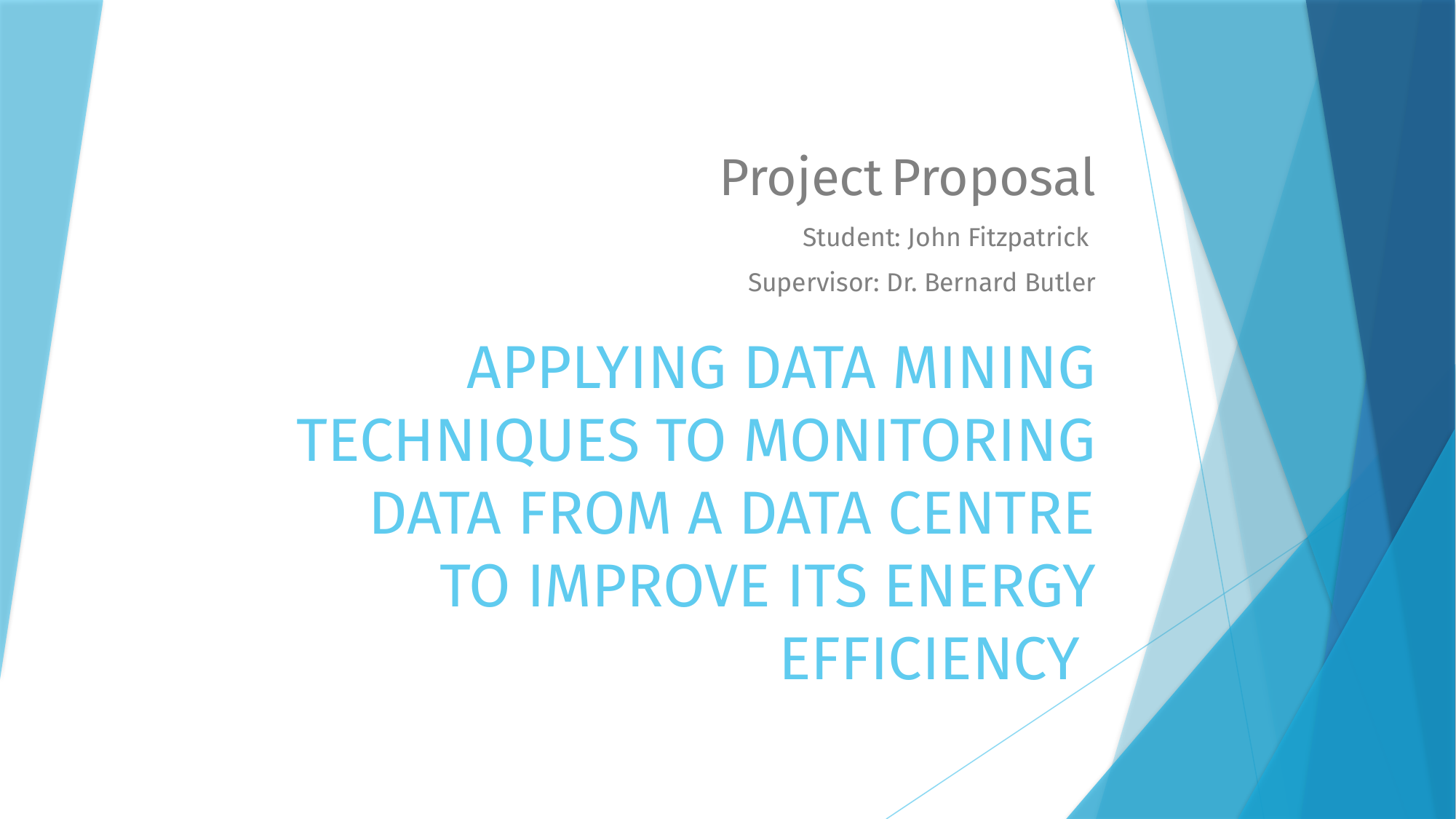

Project Proposal
Student: John Fitzpatrick
Supervisor: Dr. Bernard Butler
# APPLYING DATA MINING TECHNIQUES TO MONITORING DATA FROM A DATA CENTRE TO IMPROVE ITS ENERGY EFFICIENCY